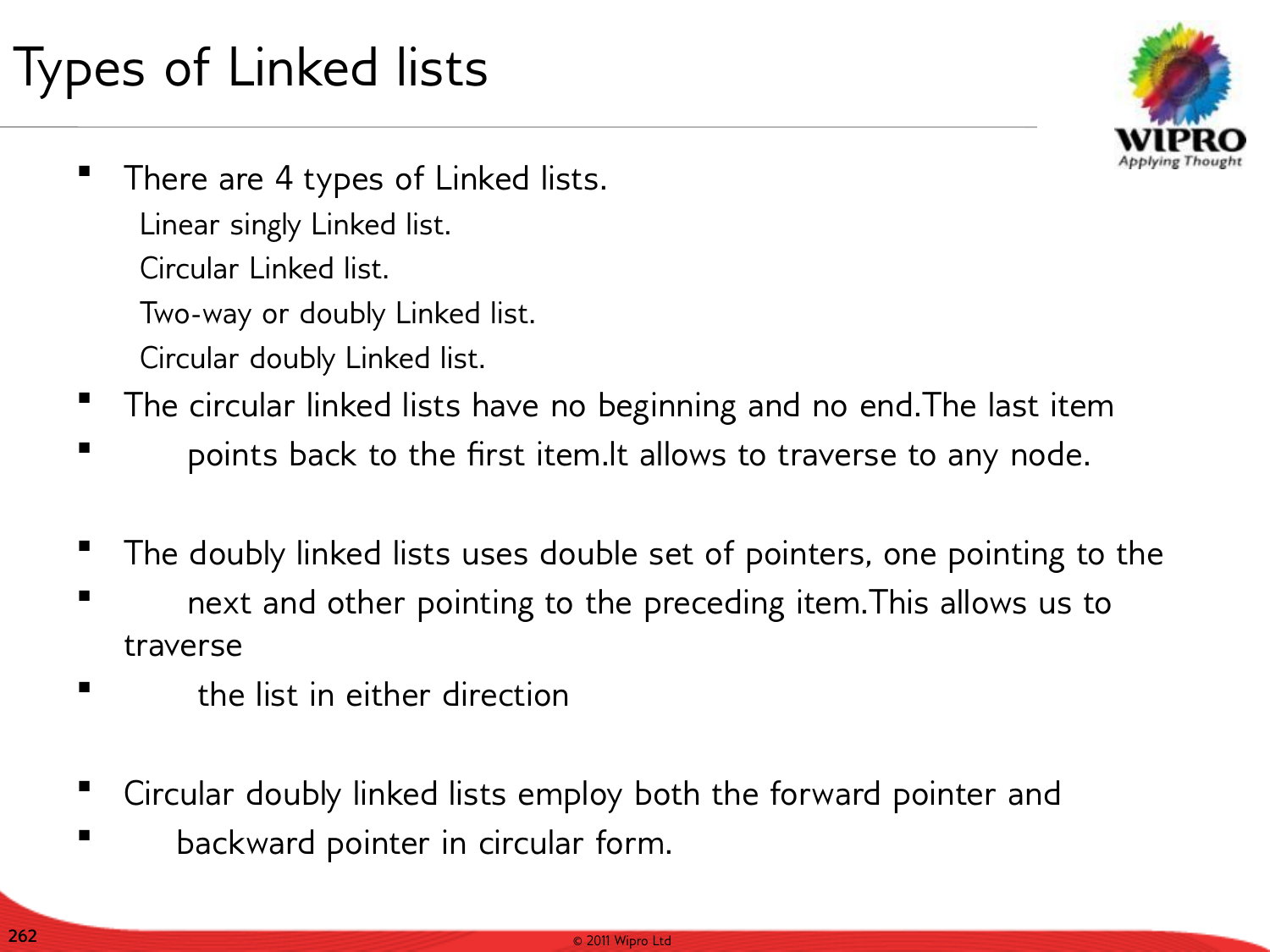

Types of Linked lists
There are 4 types of Linked lists.
Linear singly Linked list.
Circular Linked list.
Two-way or doubly Linked list.
Circular doubly Linked list.
The circular linked lists have no beginning and no end.The last item
      points back to the first item.It allows to traverse to any node.

The doubly linked lists uses double set of pointers, one pointing to the
      next and other pointing to the preceding item.This allows us to traverse
       the list in either direction

Circular doubly linked lists employ both the forward pointer and
     backward pointer in circular form.